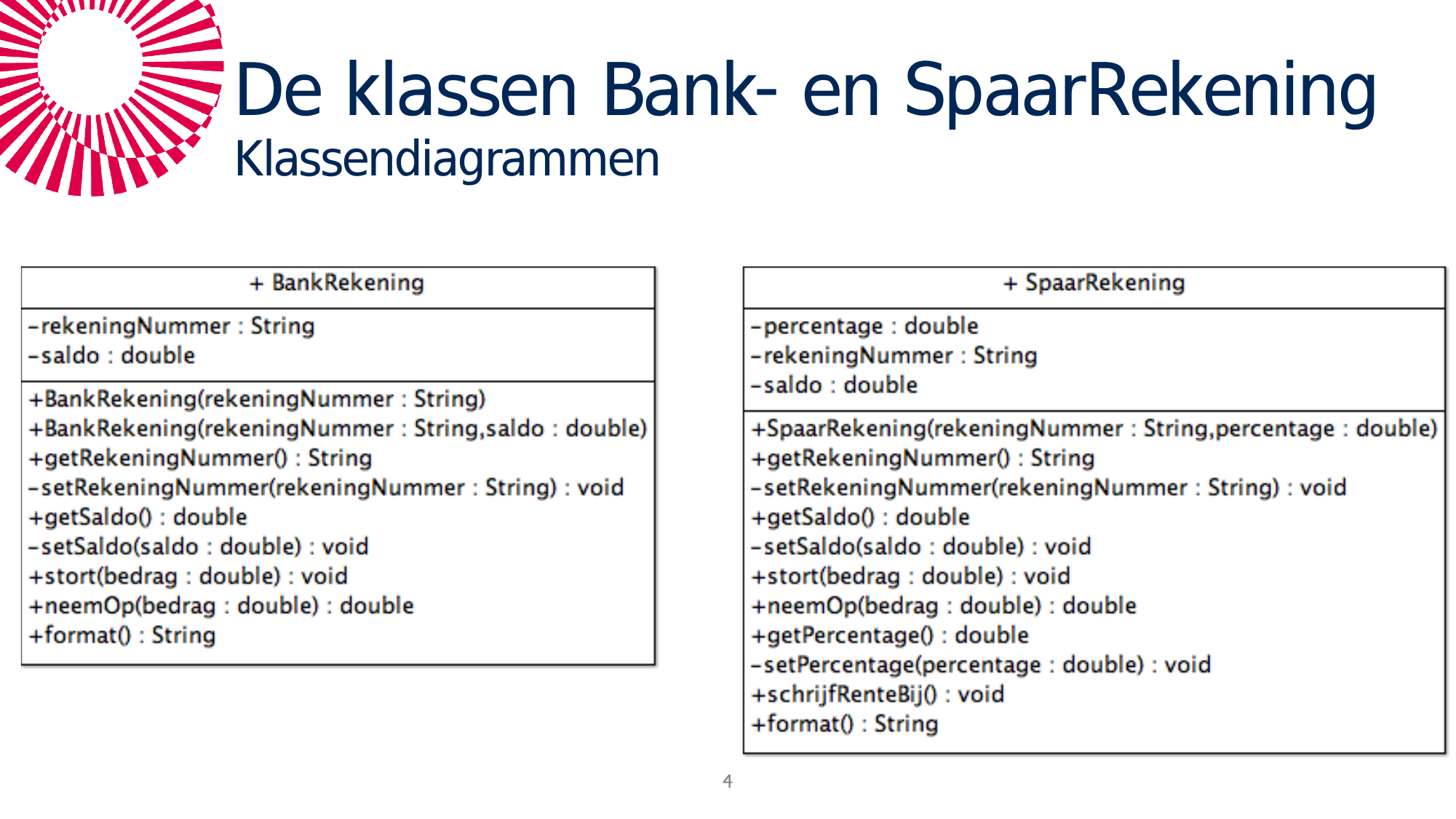

# De klassen Bank- en SpaarRekening
Klassendiagrammen

4